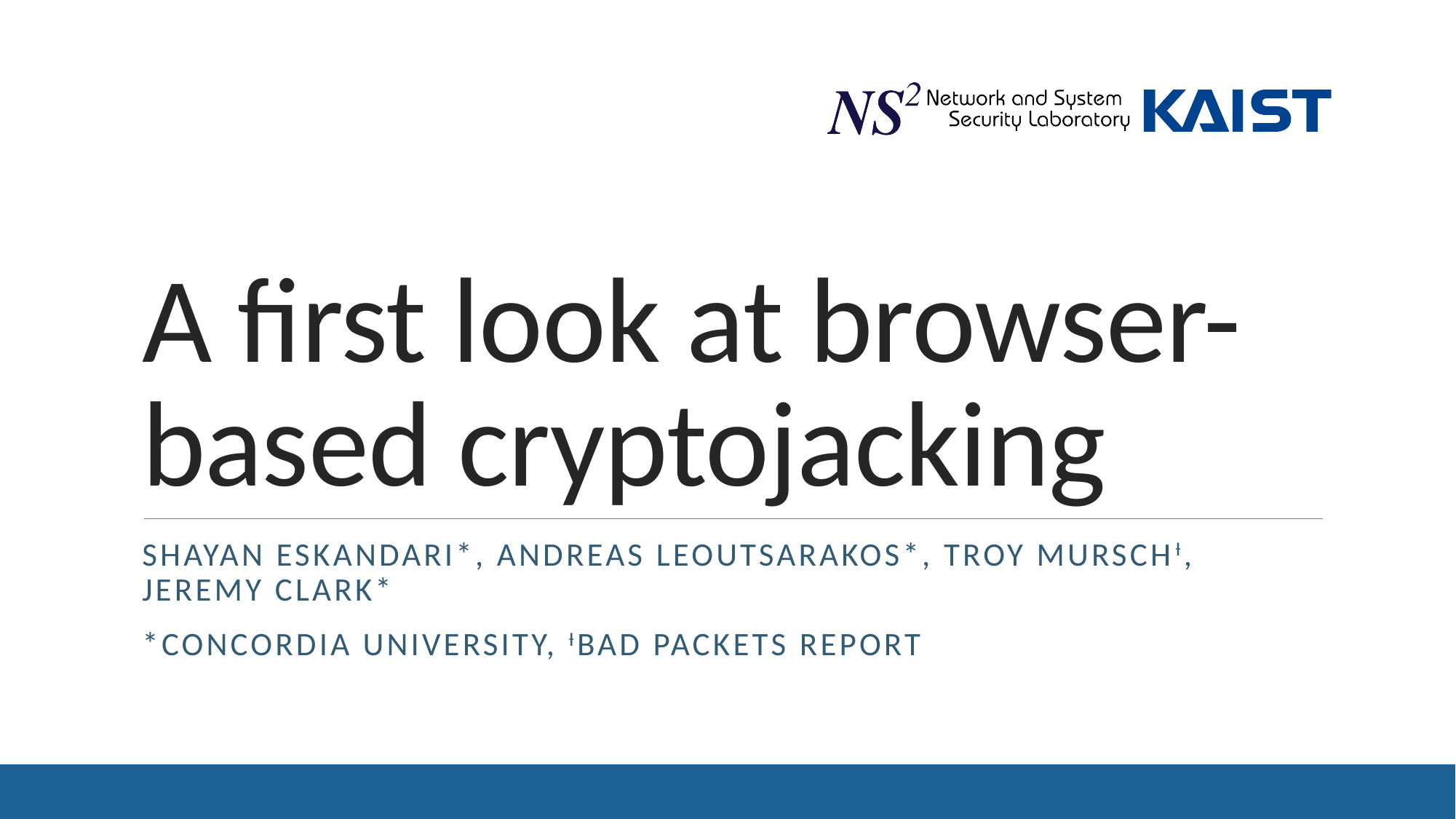

# A first look at browser-based cryptojacking
Shayan eskandari*, andreas leoutsarakos*, troy murschƗ, Jeremy clark*
*Concordia University, Ɨbad packets report